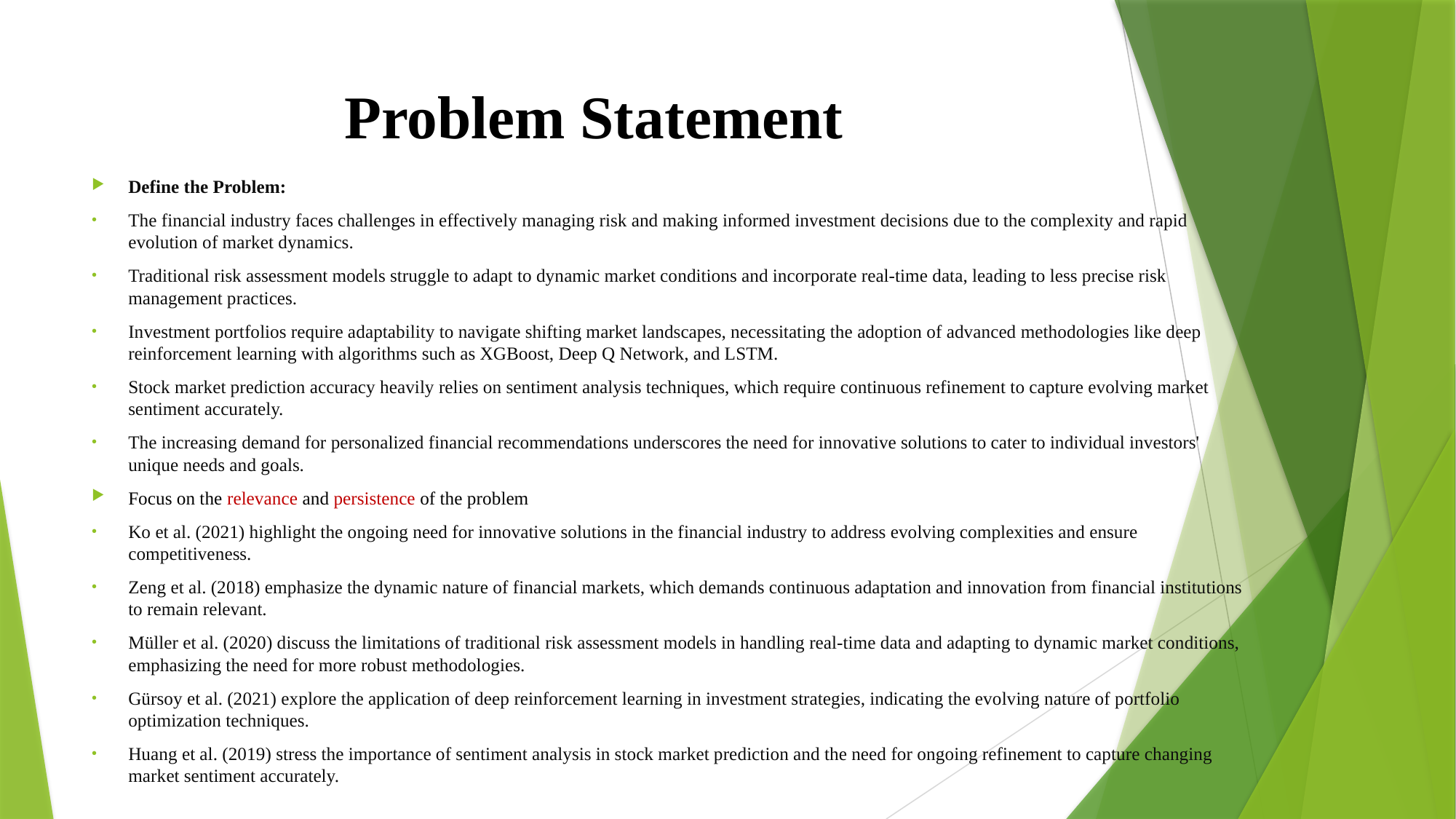

# Problem Statement
Define the Problem:
The financial industry faces challenges in effectively managing risk and making informed investment decisions due to the complexity and rapid evolution of market dynamics.
Traditional risk assessment models struggle to adapt to dynamic market conditions and incorporate real-time data, leading to less precise risk management practices.
Investment portfolios require adaptability to navigate shifting market landscapes, necessitating the adoption of advanced methodologies like deep reinforcement learning with algorithms such as XGBoost, Deep Q Network, and LSTM.
Stock market prediction accuracy heavily relies on sentiment analysis techniques, which require continuous refinement to capture evolving market sentiment accurately.
The increasing demand for personalized financial recommendations underscores the need for innovative solutions to cater to individual investors' unique needs and goals.
Focus on the relevance and persistence of the problem
Ko et al. (2021) highlight the ongoing need for innovative solutions in the financial industry to address evolving complexities and ensure competitiveness.
Zeng et al. (2018) emphasize the dynamic nature of financial markets, which demands continuous adaptation and innovation from financial institutions to remain relevant.
Müller et al. (2020) discuss the limitations of traditional risk assessment models in handling real-time data and adapting to dynamic market conditions, emphasizing the need for more robust methodologies.
Gürsoy et al. (2021) explore the application of deep reinforcement learning in investment strategies, indicating the evolving nature of portfolio optimization techniques.
Huang et al. (2019) stress the importance of sentiment analysis in stock market prediction and the need for ongoing refinement to capture changing market sentiment accurately.